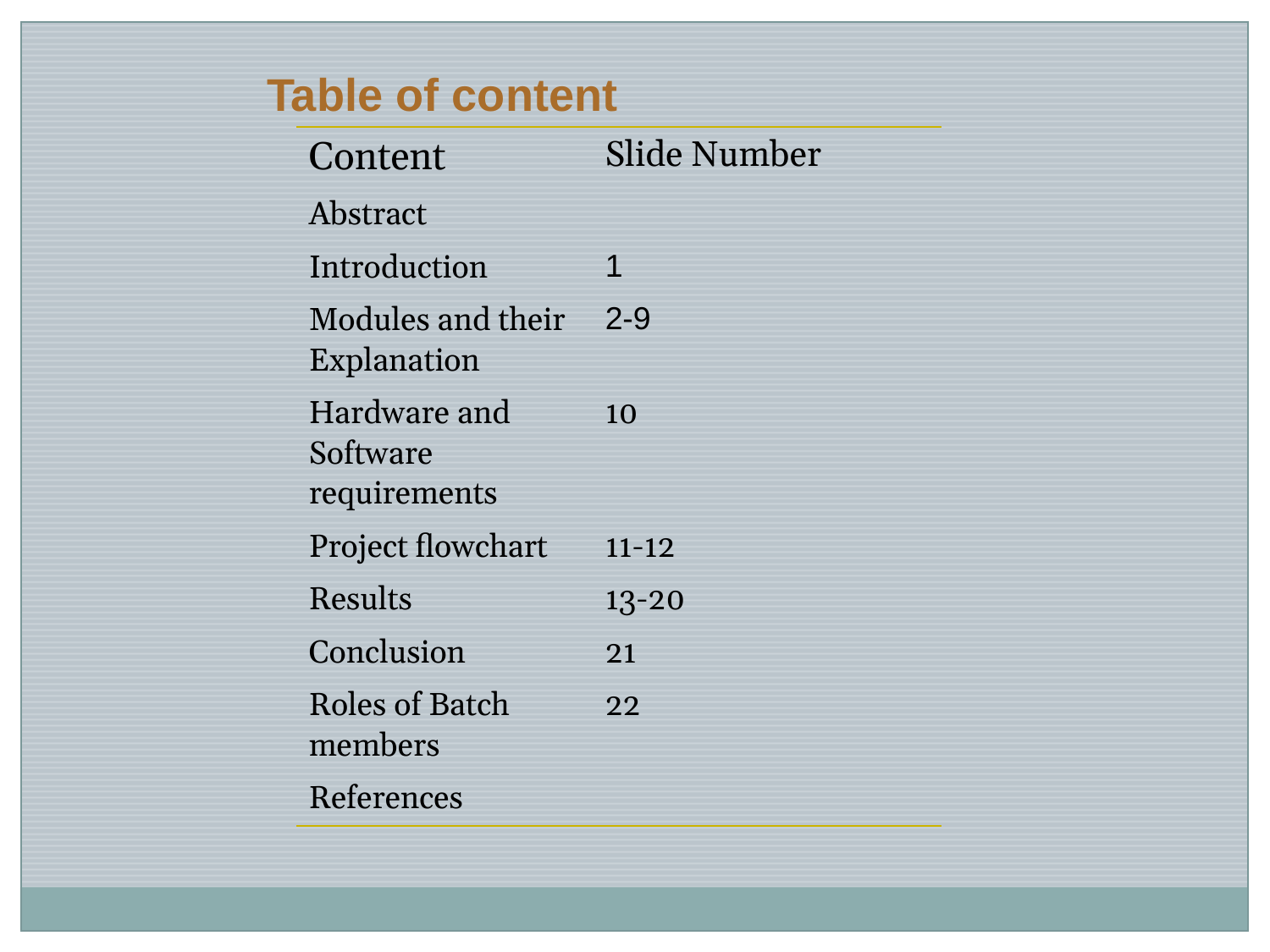

Table of content
| Content | Slide Number |
| --- | --- |
| Abstract |  |
| Introduction | 1 |
| Modules and their Explanation | 2-9 |
| Hardware and Software requirements | 10 |
| Project flowchart | 11-12 |
| Results | 13-20 |
| Conclusion | 21 |
| Roles of Batch members | 22 |
| References |  |